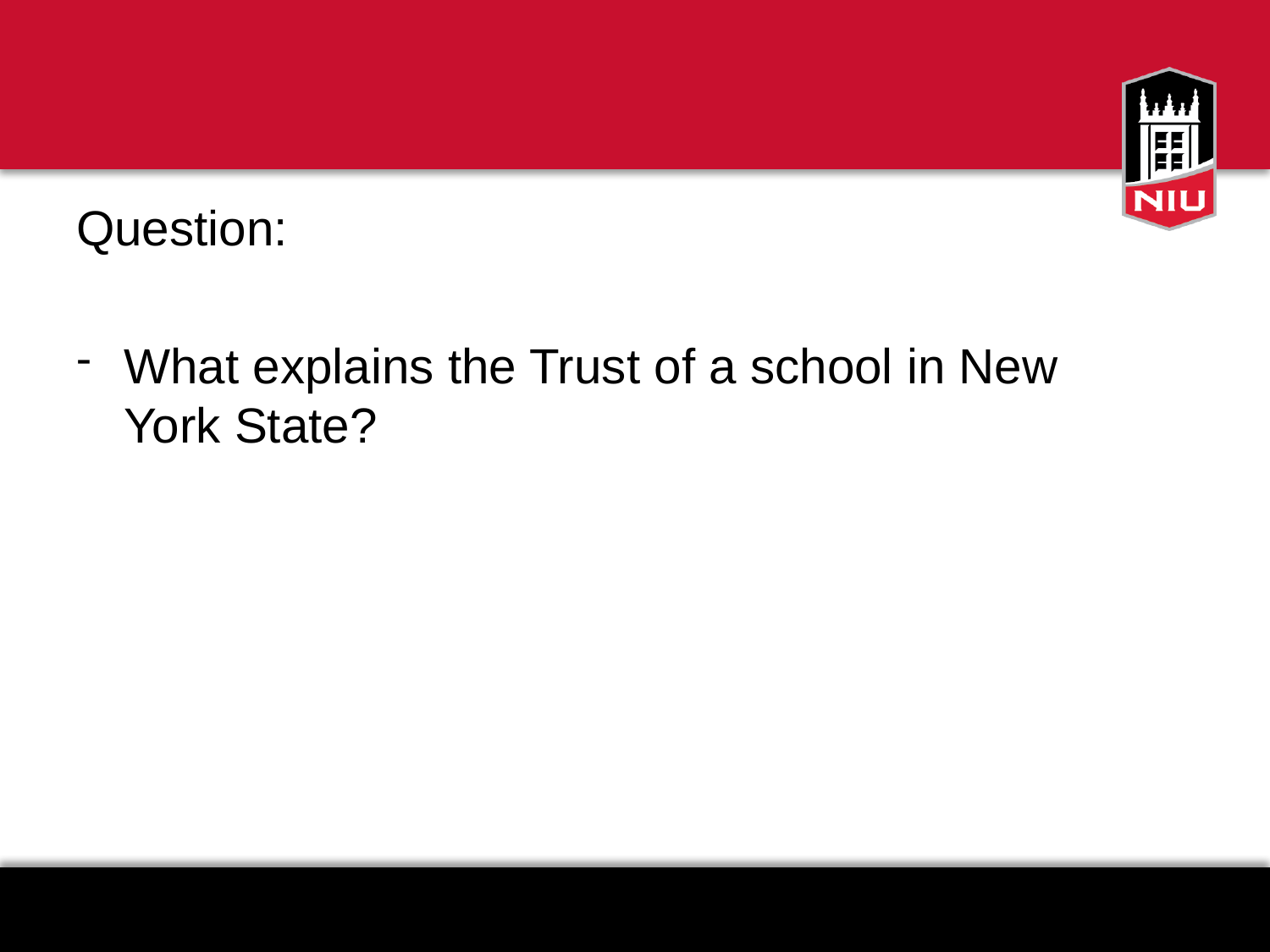

#
Question:

What explains the Trust of a school in New York State?